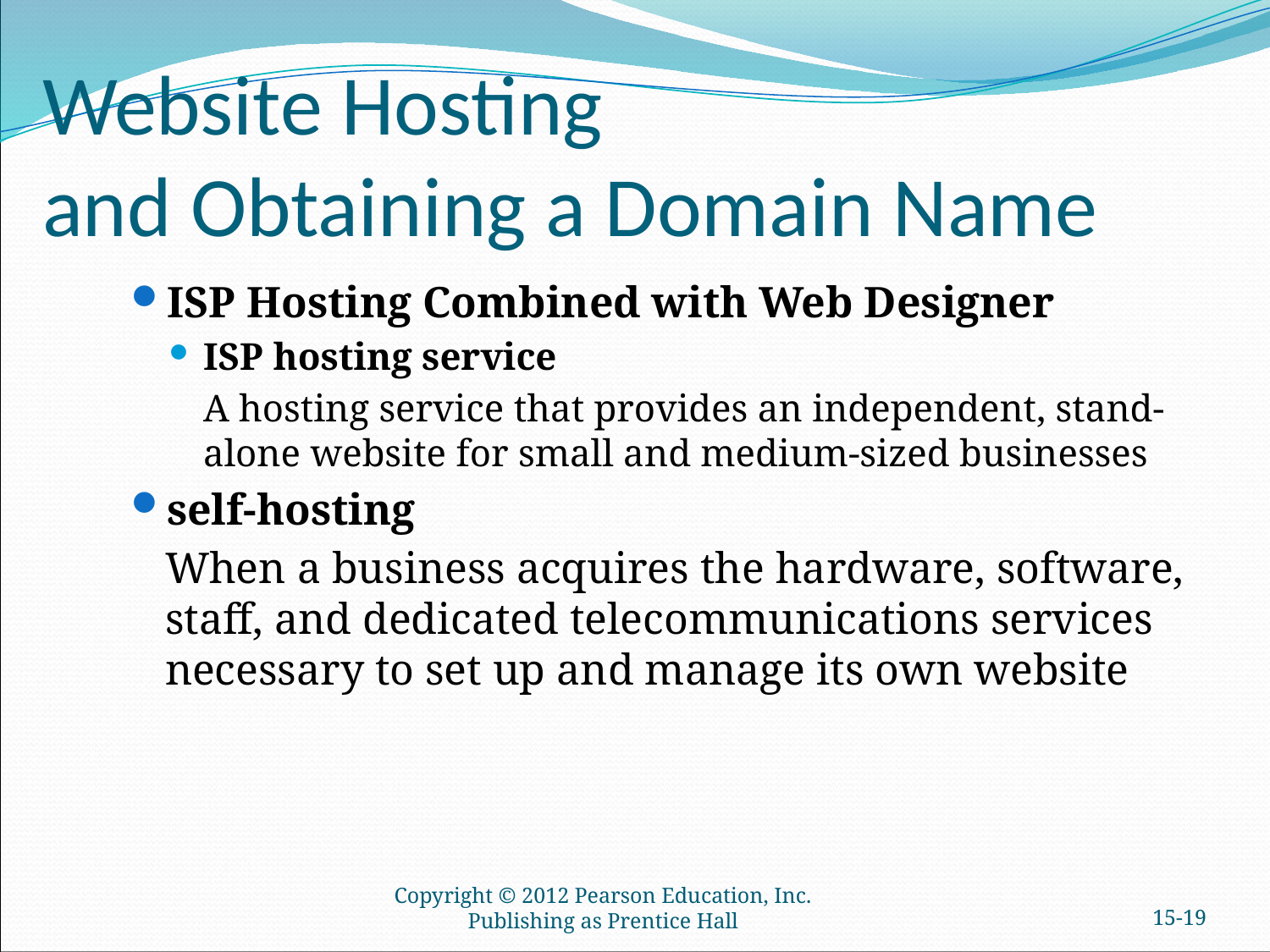

# Website Hosting and Obtaining a Domain Name
ISP Hosting Combined with Web Designer
ISP hosting service
	A hosting service that provides an independent, stand-alone website for small and medium-sized businesses
self-hosting
	When a business acquires the hardware, software, staff, and dedicated telecommunications services necessary to set up and manage its own website
Copyright © 2012 Pearson Education, Inc. Publishing as Prentice Hall
15-19